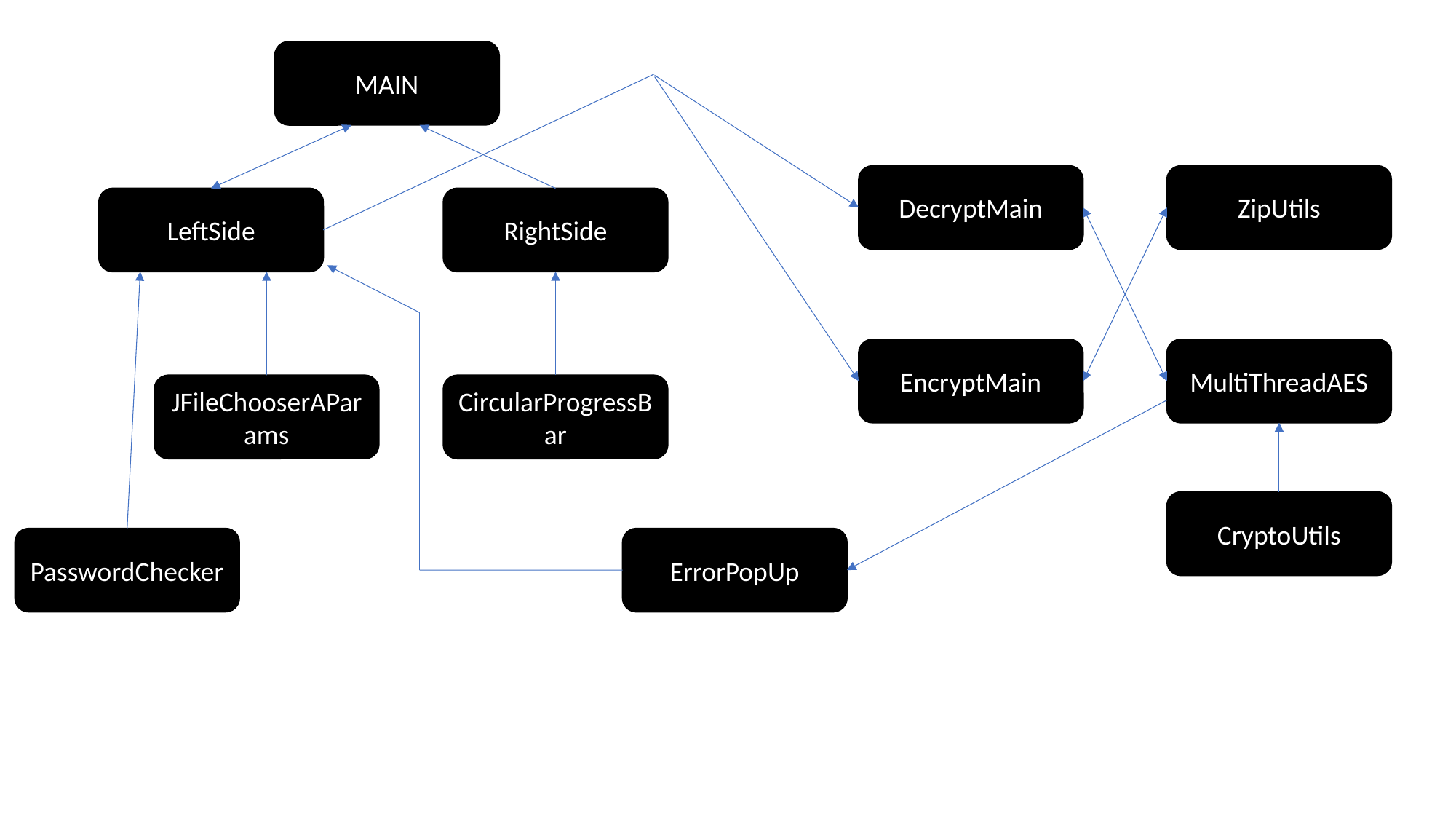

MAIN
DecryptMain
ZipUtils
LeftSide
RightSide
EncryptMain
MultiThreadAES
JFileChooserAParams
CircularProgressBar
CryptoUtils
PasswordChecker
ErrorPopUp